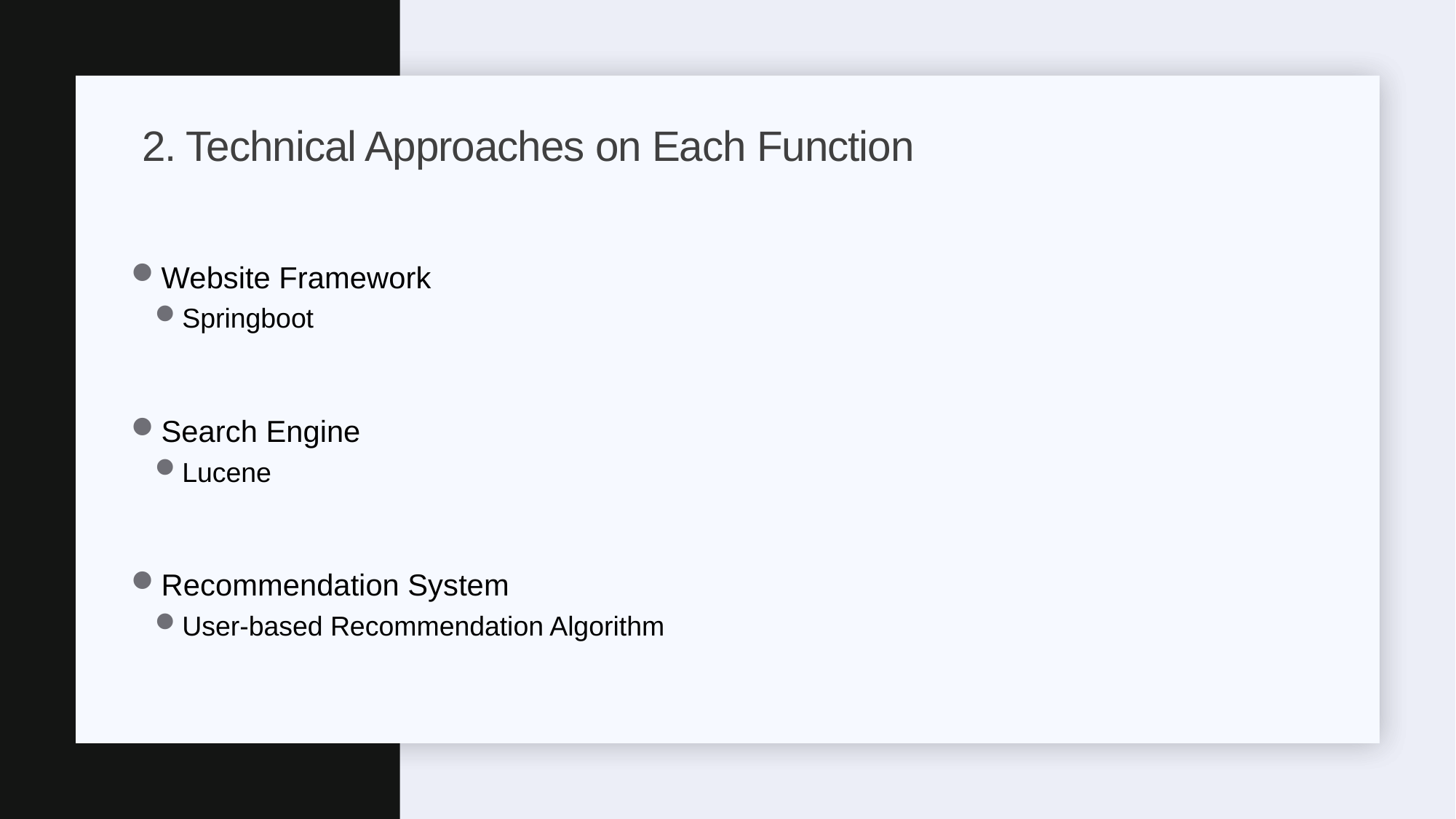

# 2. Technical Approaches on Each Function
Website Framework
Springboot

Search Engine
Lucene

Recommendation System
User-based Recommendation Algorithm